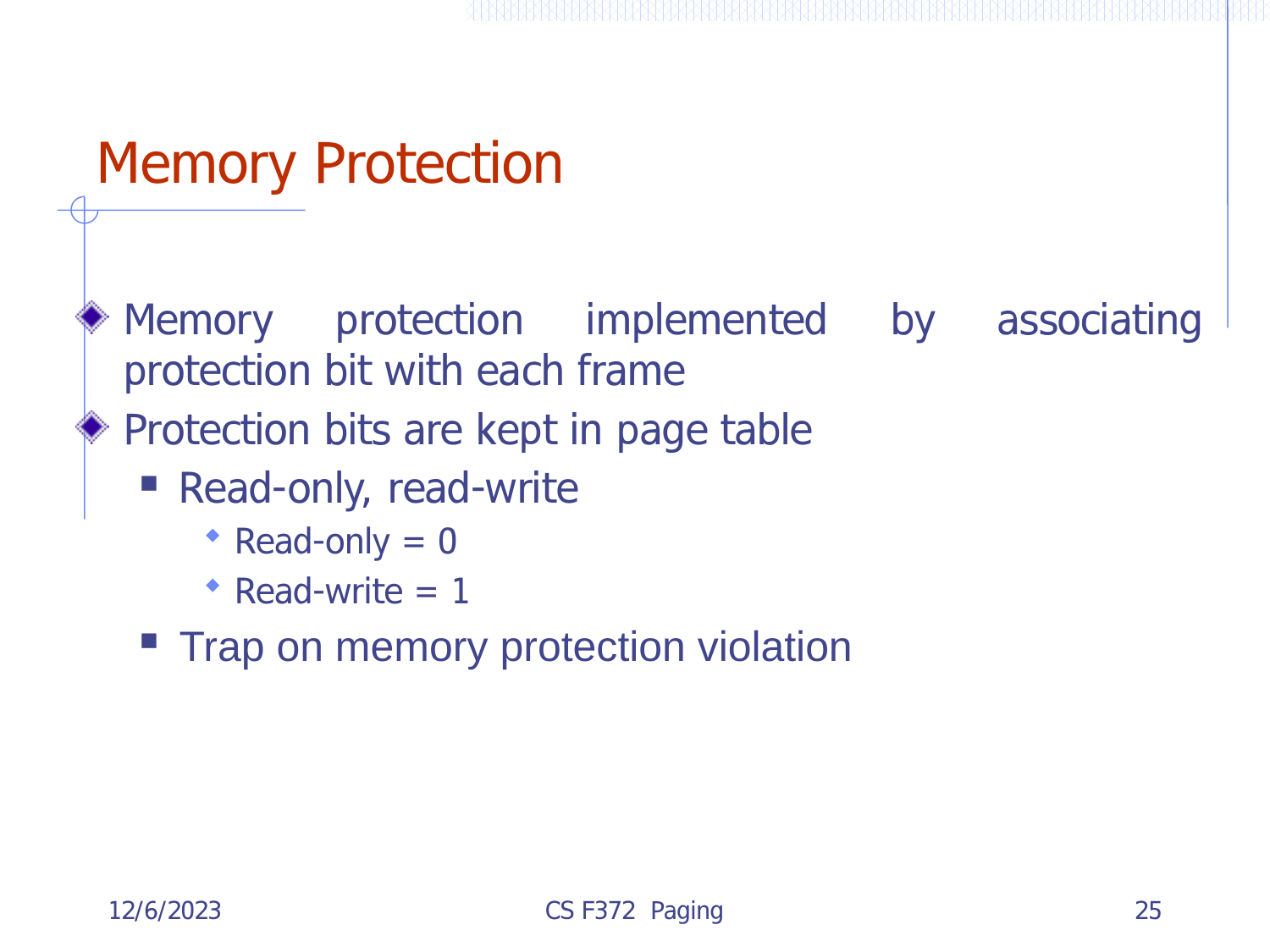

# Memory Protection
Memory protection implemented by associating protection bit with each frame
Protection bits are kept in page table
Read-only, read-write
Read-only = 0
Read-write = 1
Trap on memory protection violation
12/6/2023
CS F372  Paging
25